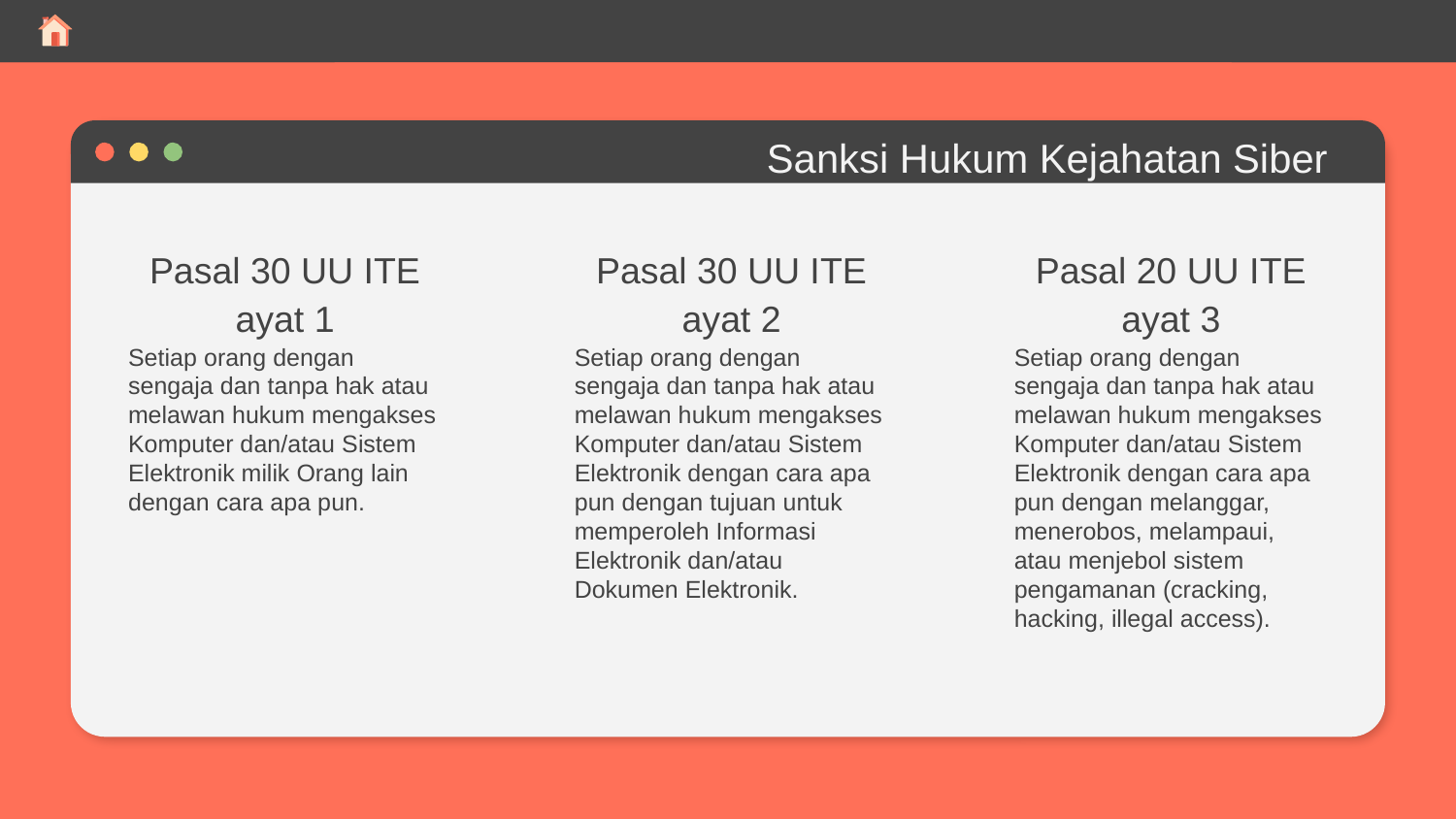

# Sanksi Hukum Kejahatan Siber
Pasal 30 UU ITE ayat 1
Pasal 30 UU ITE ayat 2
Pasal 20 UU ITE ayat 3
Setiap orang dengan sengaja dan tanpa hak atau melawan hukum mengakses Komputer dan/atau Sistem Elektronik milik Orang lain dengan cara apa pun.
Setiap orang dengan sengaja dan tanpa hak atau melawan hukum mengakses Komputer dan/atau Sistem Elektronik dengan cara apa pun dengan tujuan untuk memperoleh Informasi Elektronik dan/atau Dokumen Elektronik.
Setiap orang dengan sengaja dan tanpa hak atau melawan hukum mengakses Komputer dan/atau Sistem Elektronik dengan cara apa pun dengan melanggar, menerobos, melampaui, atau menjebol sistem pengamanan (cracking, hacking, illegal access).